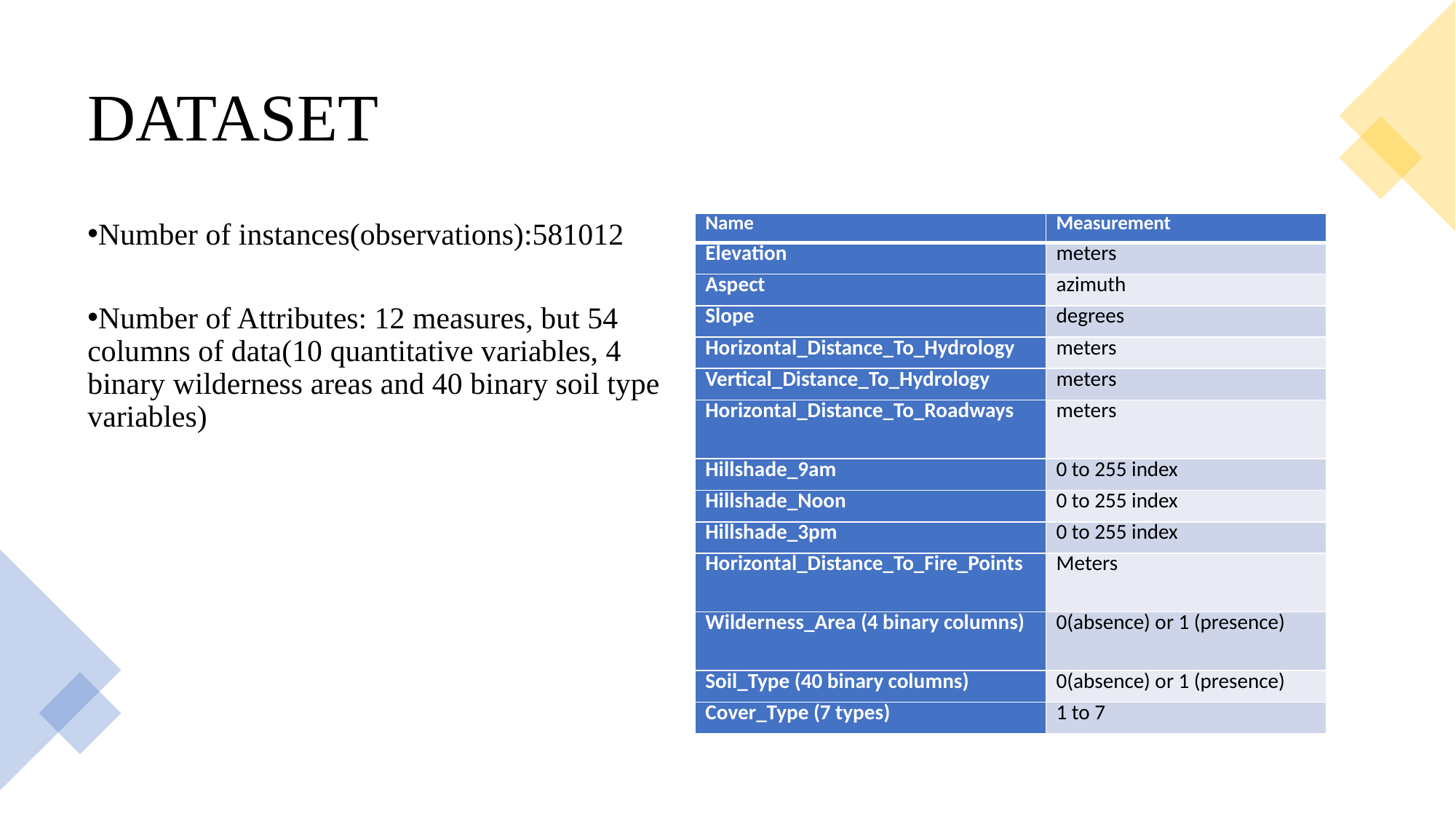

# DATASET
Number of instances(observations):581012

Number of Attributes: 12 measures, but 54 columns of data(10 quantitative variables, 4 binary wilderness areas and 40 binary soil type variables)

| Name | Measurement |
| --- | --- |
| Elevation | meters |
| Aspect | azimuth |
| Slope | degrees |
| Horizontal\_Distance\_To\_Hydrology | meters |
| Vertical\_Distance\_To\_Hydrology | meters |
| Horizontal\_Distance\_To\_Roadways | meters |
| Hillshade\_9am | 0 to 255 index |
| Hillshade\_Noon | 0 to 255 index |
| Hillshade\_3pm | 0 to 255 index |
| Horizontal\_Distance\_To\_Fire\_Points | Meters |
| Wilderness\_Area (4 binary columns) | 0(absence) or 1 (presence) |
| Soil\_Type (40 binary columns) | 0(absence) or 1 (presence) |
| Cover\_Type (7 types) | 1 to 7 |